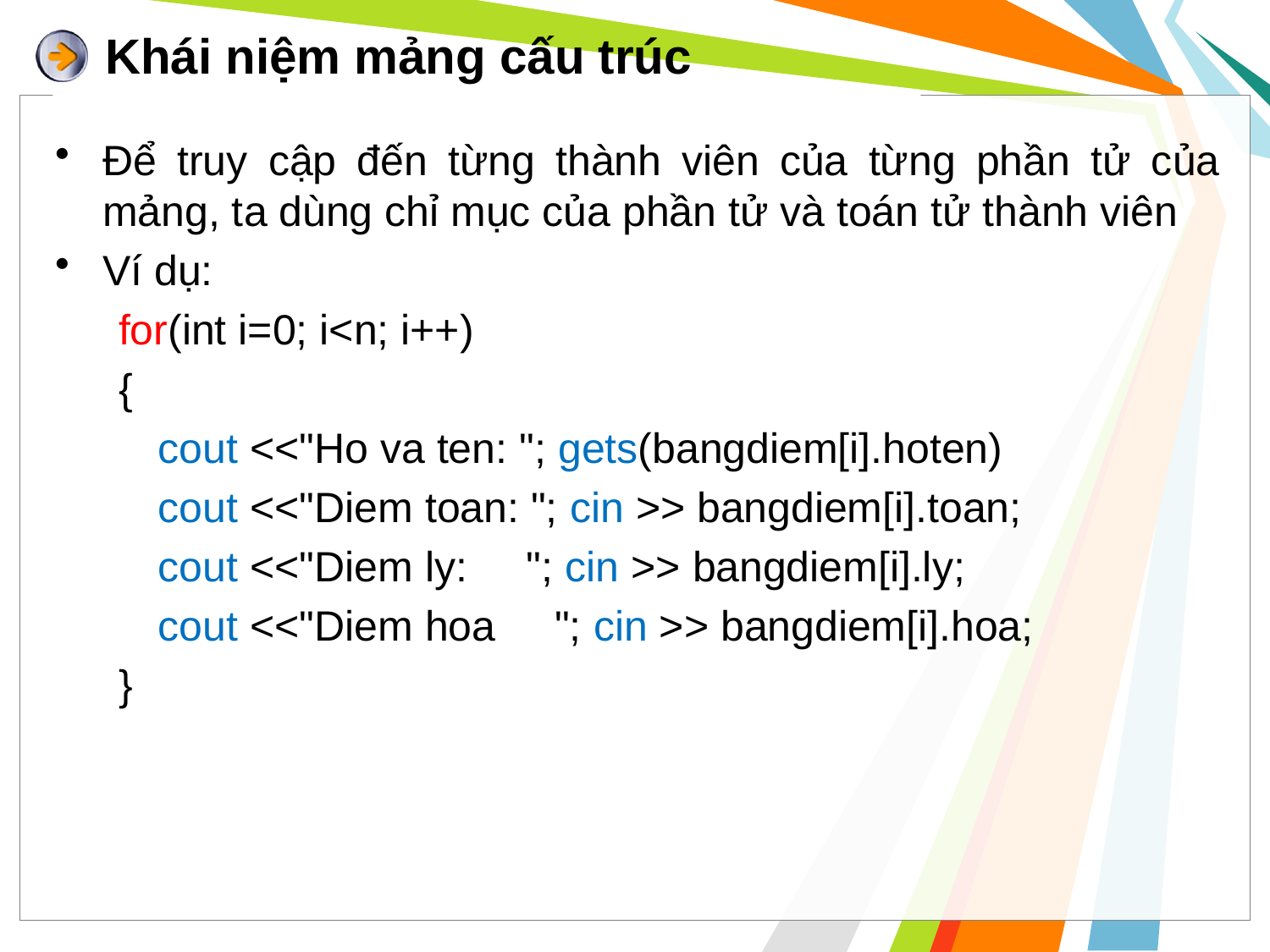

# Khái niệm mảng cấu trúc
Để truy cập đến từng thành viên của từng phần tử của mảng, ta dùng chỉ mục của phần tử và toán tử thành viên
Ví dụ:
for(int i=0; i<n; i++)
{
	cout <<"Ho va ten: "; gets(bangdiem[i].hoten)
	cout <<"Diem toan: "; cin >> bangdiem[i].toan;
	cout <<"Diem ly:     "; cin >> bangdiem[i].ly;
	cout <<"Diem hoa     "; cin >> bangdiem[i].hoa;
}